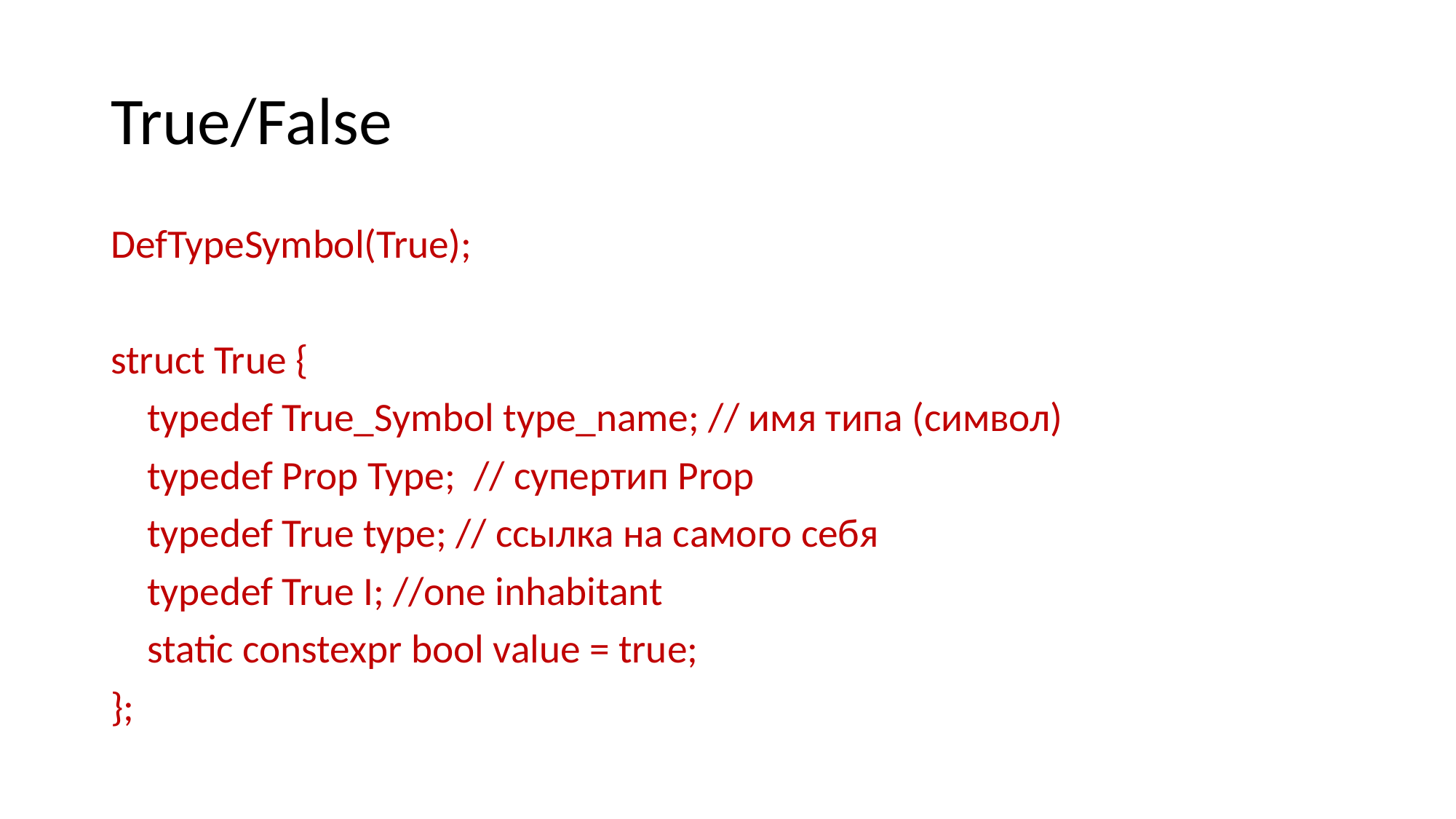

# True/False
DefTypeSymbol(True);

struct True {
    typedef True_Symbol type_name; // имя типа (символ)
    typedef Prop Type;  // супертип Prop
    typedef True type; // ссылка на самого себя
    typedef True I; //one inhabitant
    static constexpr bool value = true;
};